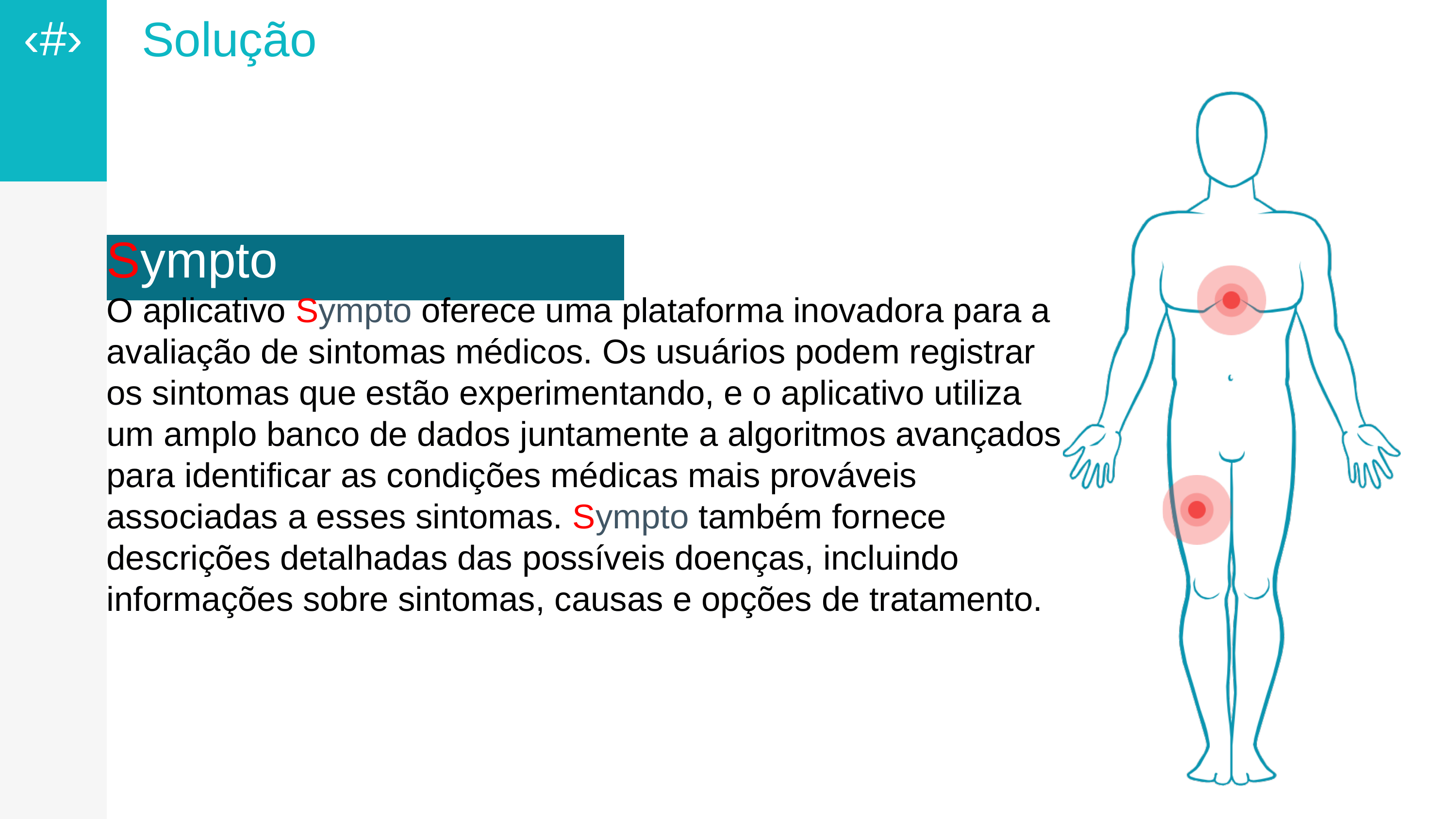

‹#›
Solução

Sympto
O aplicativo Sympto oferece uma plataforma inovadora para a avaliação de sintomas médicos. Os usuários podem registrar os sintomas que estão experimentando, e o aplicativo utiliza um amplo banco de dados juntamente a algoritmos avançados para identificar as condições médicas mais prováveis associadas a esses sintomas. Sympto também fornece descrições detalhadas das possíveis doenças, incluindo informações sobre sintomas, causas e opções de tratamento.